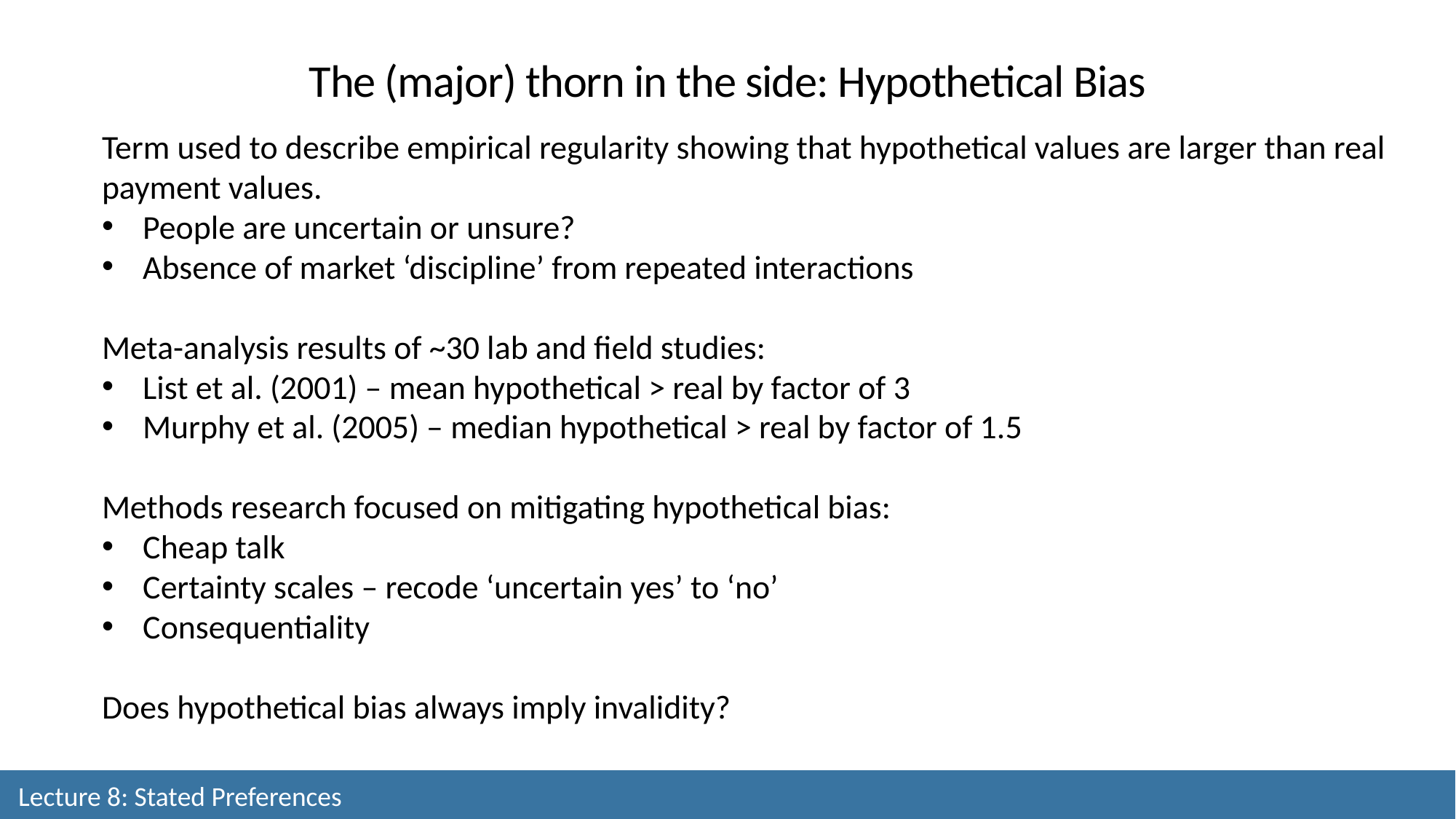

The (major) thorn in the side: Hypothetical Bias
Term used to describe empirical regularity showing that hypothetical values are larger than real payment values.
People are uncertain or unsure?
Absence of market ‘discipline’ from repeated interactions

Meta-analysis results of ~30 lab and field studies:
List et al. (2001) – mean hypothetical > real by factor of 3
Murphy et al. (2005) – median hypothetical > real by factor of 1.5

Methods research focused on mitigating hypothetical bias:
Cheap talk
Certainty scales – recode ‘uncertain yes’ to ‘no’
Consequentiality

Does hypothetical bias always imply invalidity?